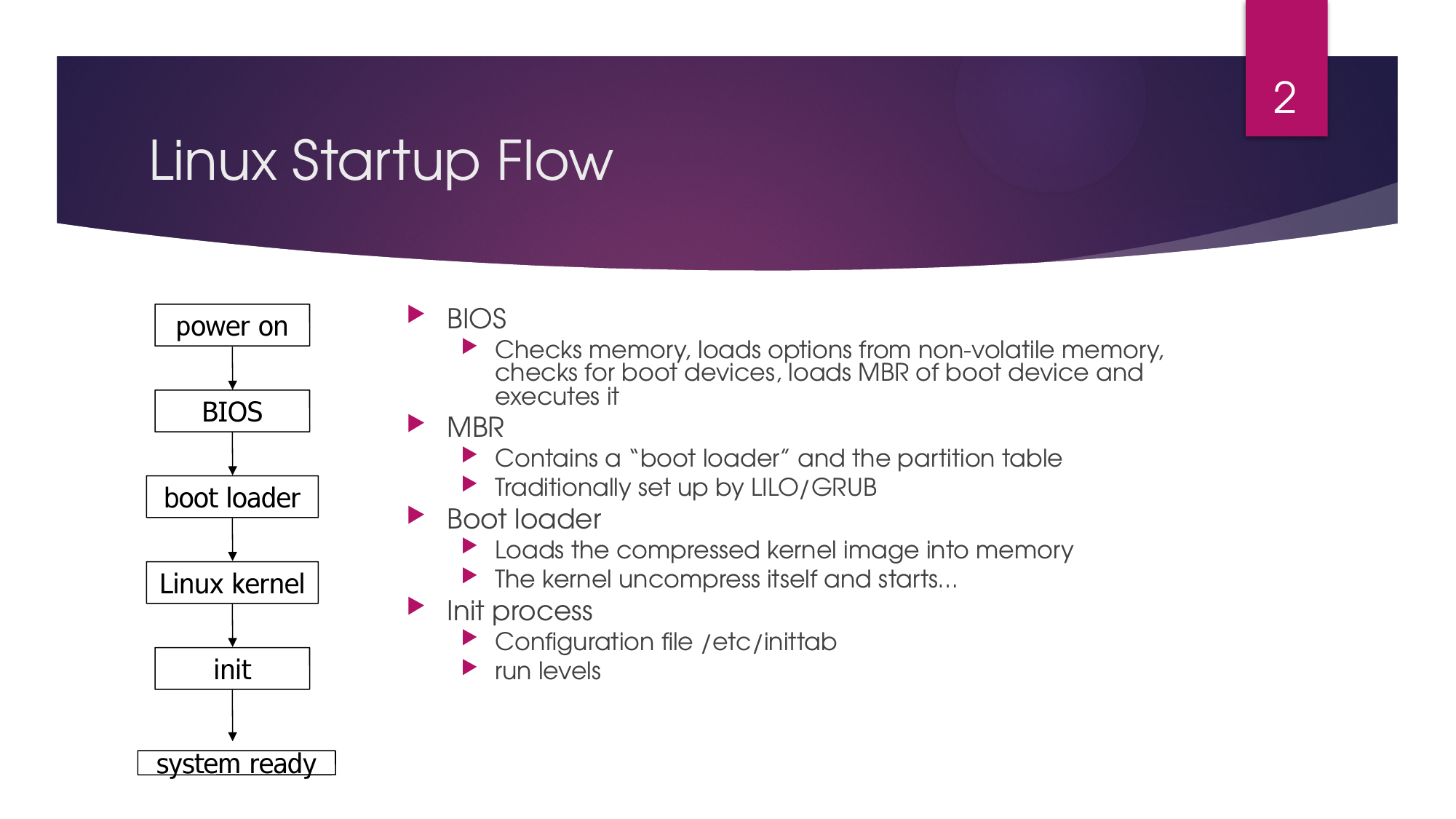

2
# Linux Startup Flow
BIOS
Checks memory, loads options from non-volatile memory, checks for boot devices, loads MBR of boot device and executes it
MBR
Contains a “boot loader” and the partition table
Traditionally set up by LILO/GRUB
Boot loader
Loads the compressed kernel image into memory
The kernel uncompress itself and starts…
Init process
Configuration file /etc/inittab
run levels
power on

BIOS

boot loader

Linux kernel

init

system ready